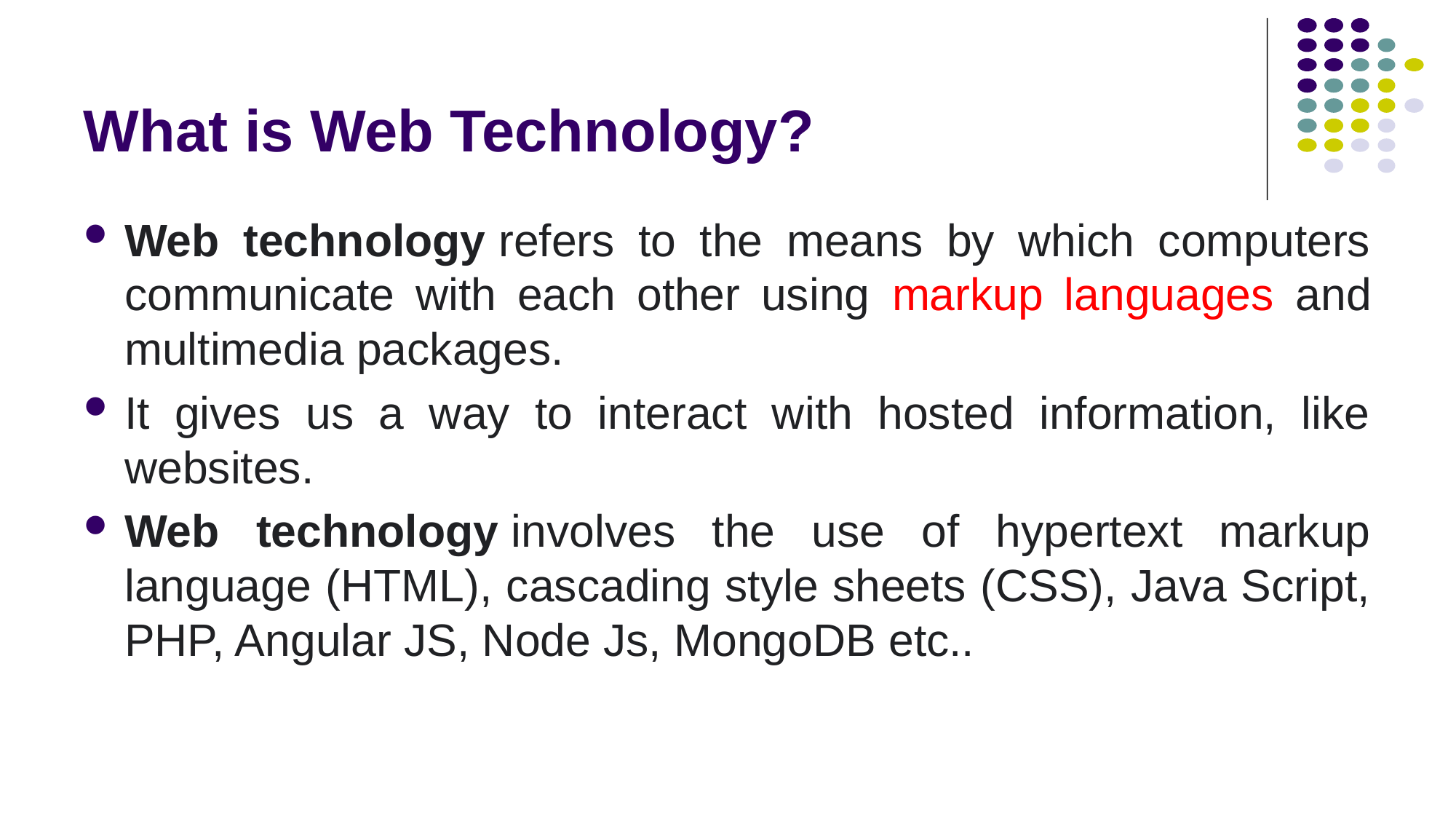

# What is Web Technology?
Web technology refers to the means by which computers communicate with each other using markup languages and multimedia packages.
It gives us a way to interact with hosted information, like websites.
Web technology involves the use of hypertext markup language (HTML), cascading style sheets (CSS), Java Script, PHP, Angular JS, Node Js, MongoDB etc..